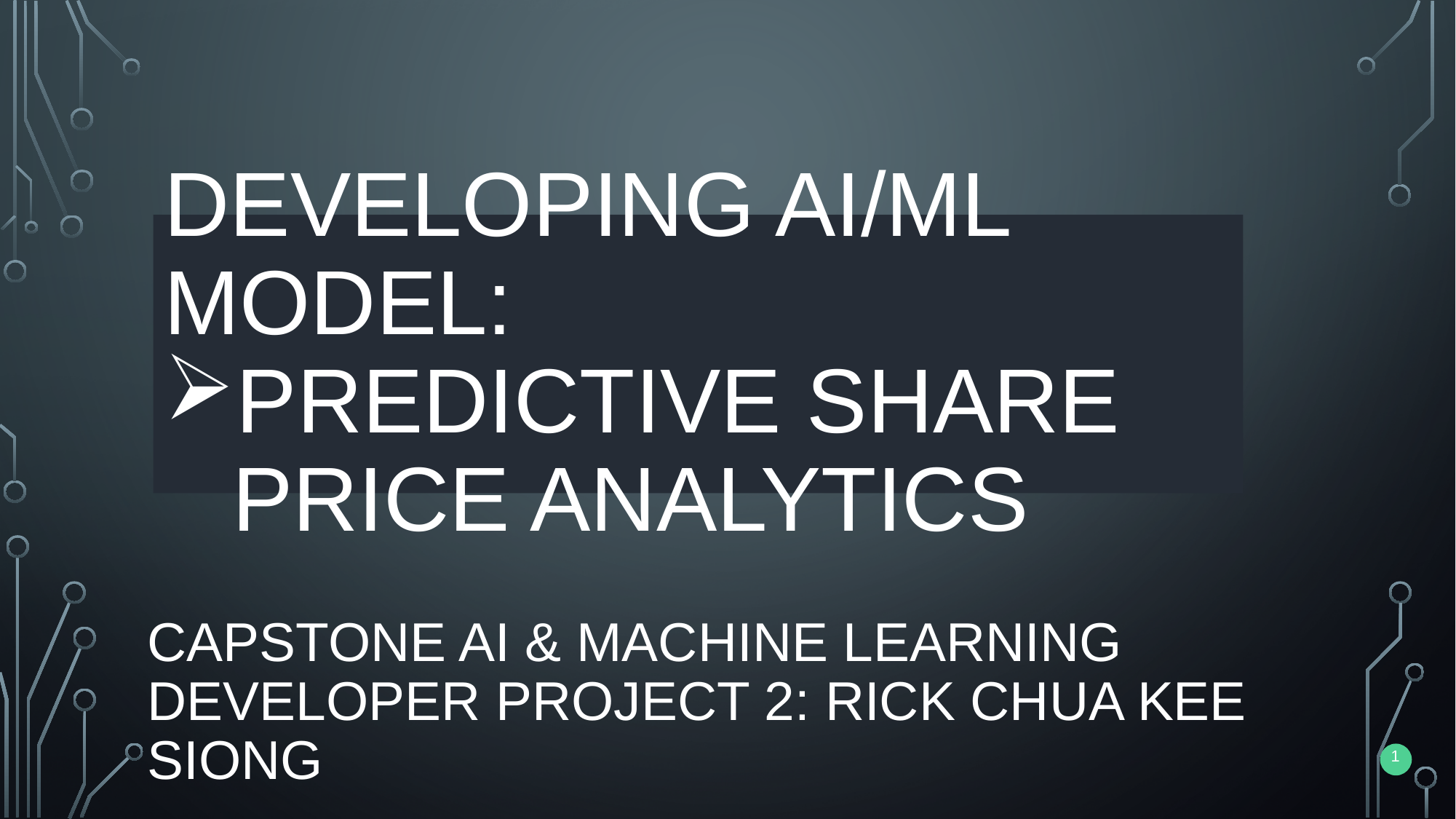

developing AI/ML model:
predictive share price Analytics
# Capstone ai & machine learning developer project 2: rick chua kee siong
1